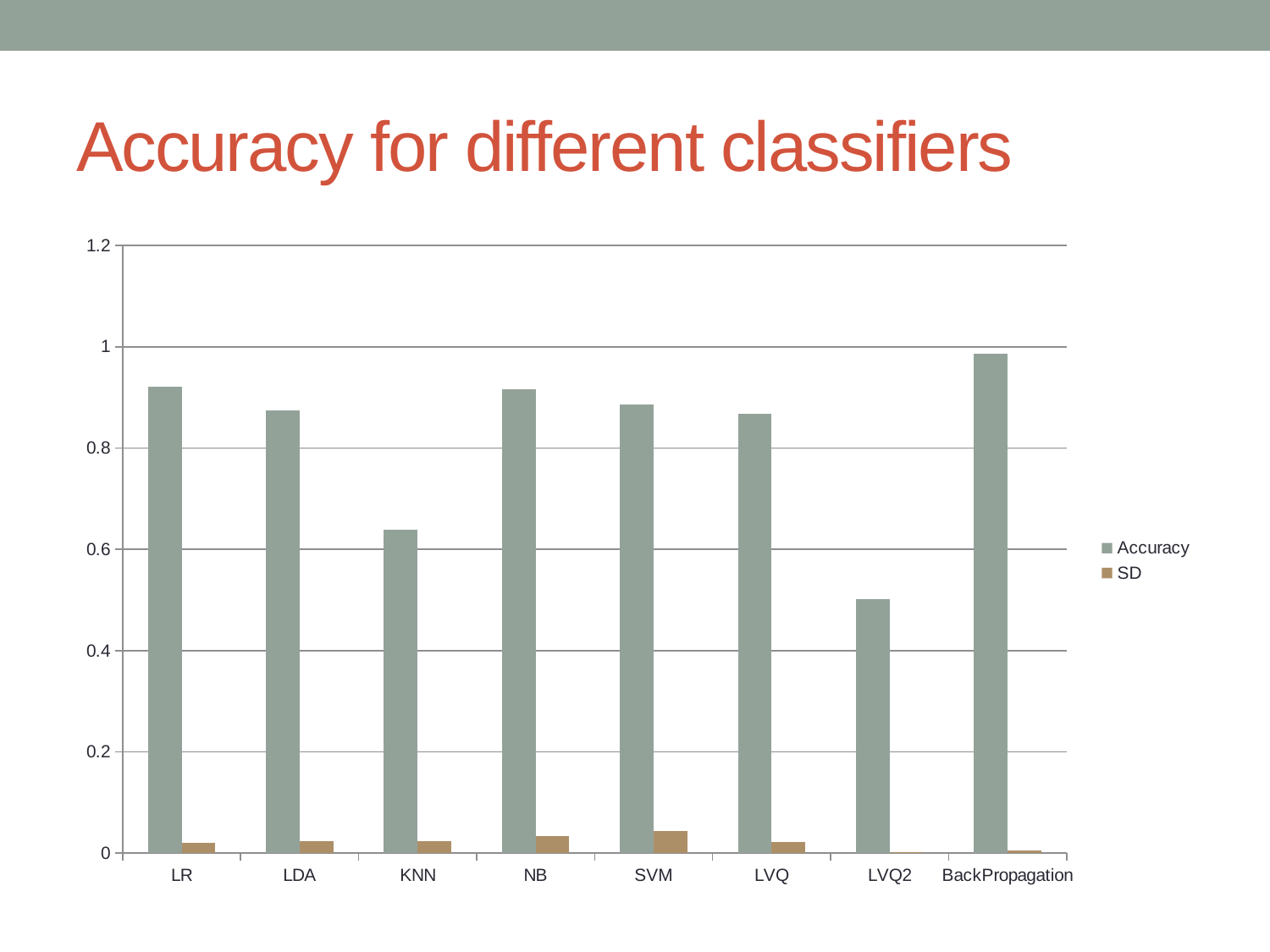

# Accuracy for different classifiers

### Chart

| Category | Accuracy | SD |
|---|---|---|
| LR | 0.921995 | 0.020583 |
| LDA | 0.873674 | 0.024125 |
| KNN | 0.638235 | 0.024463 |
| NB | 0.915504 | 0.03395 |
| SVM | 0.88667 | 0.044058 |
| LVQ | 0.868 | 0.0215 |
| LVQ2 | 0.502 | 0.002 |
| BackPropagation | 0.987027 | 0.004718811173260563 |